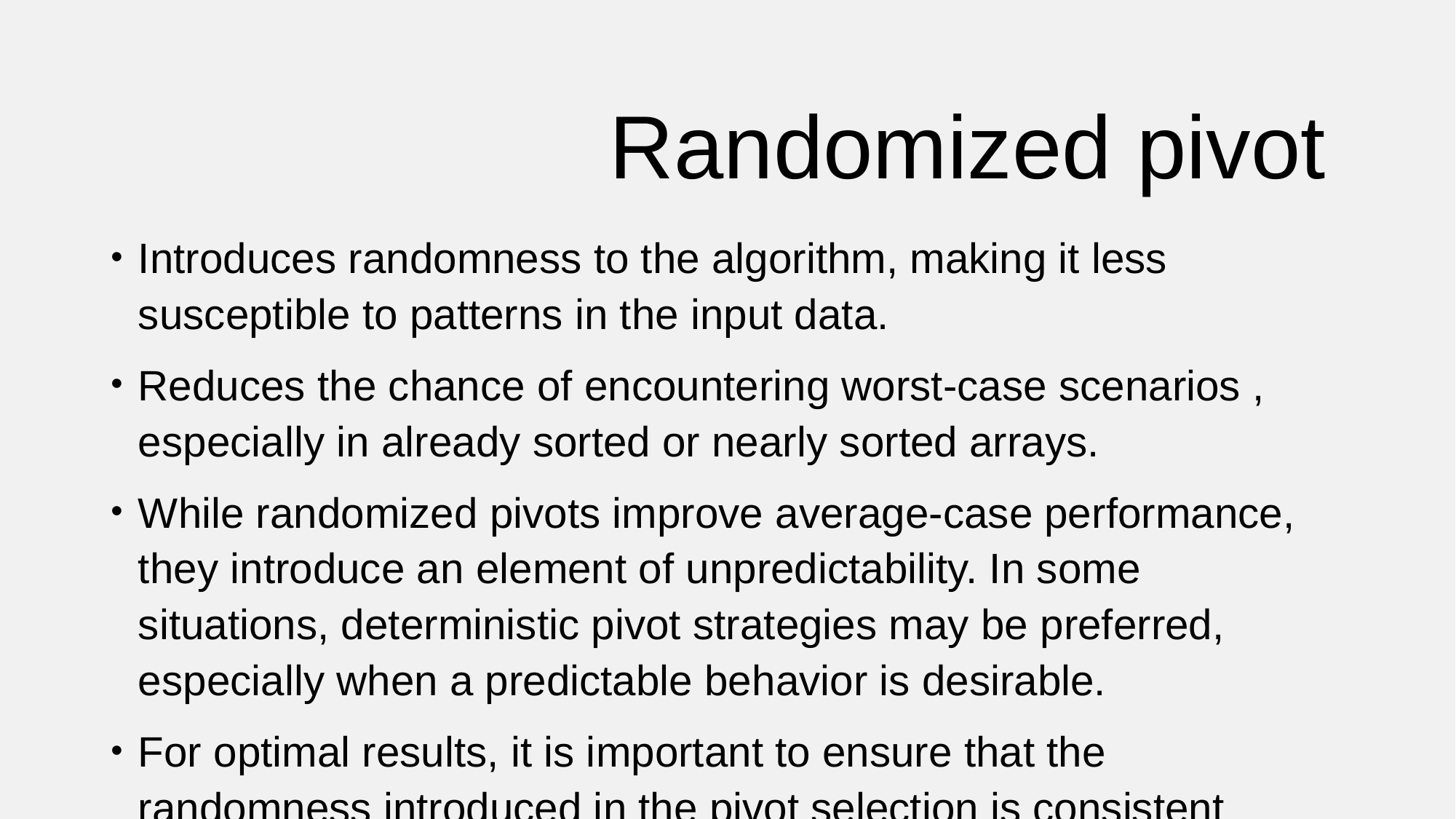

# Randomized pivot
Introduces randomness to the algorithm, making it less susceptible to patterns in the input data.
Reduces the chance of encountering worst-case scenarios , especially in already sorted or nearly sorted arrays.
While randomized pivots improve average-case performance, they introduce an element of unpredictability. In some situations, deterministic pivot strategies may be preferred, especially when a predictable behavior is desirable.
For optimal results, it is important to ensure that the randomness introduced in the pivot selection is consistent across multiple executions of the algorithm. This typically involves using a good random number generator.